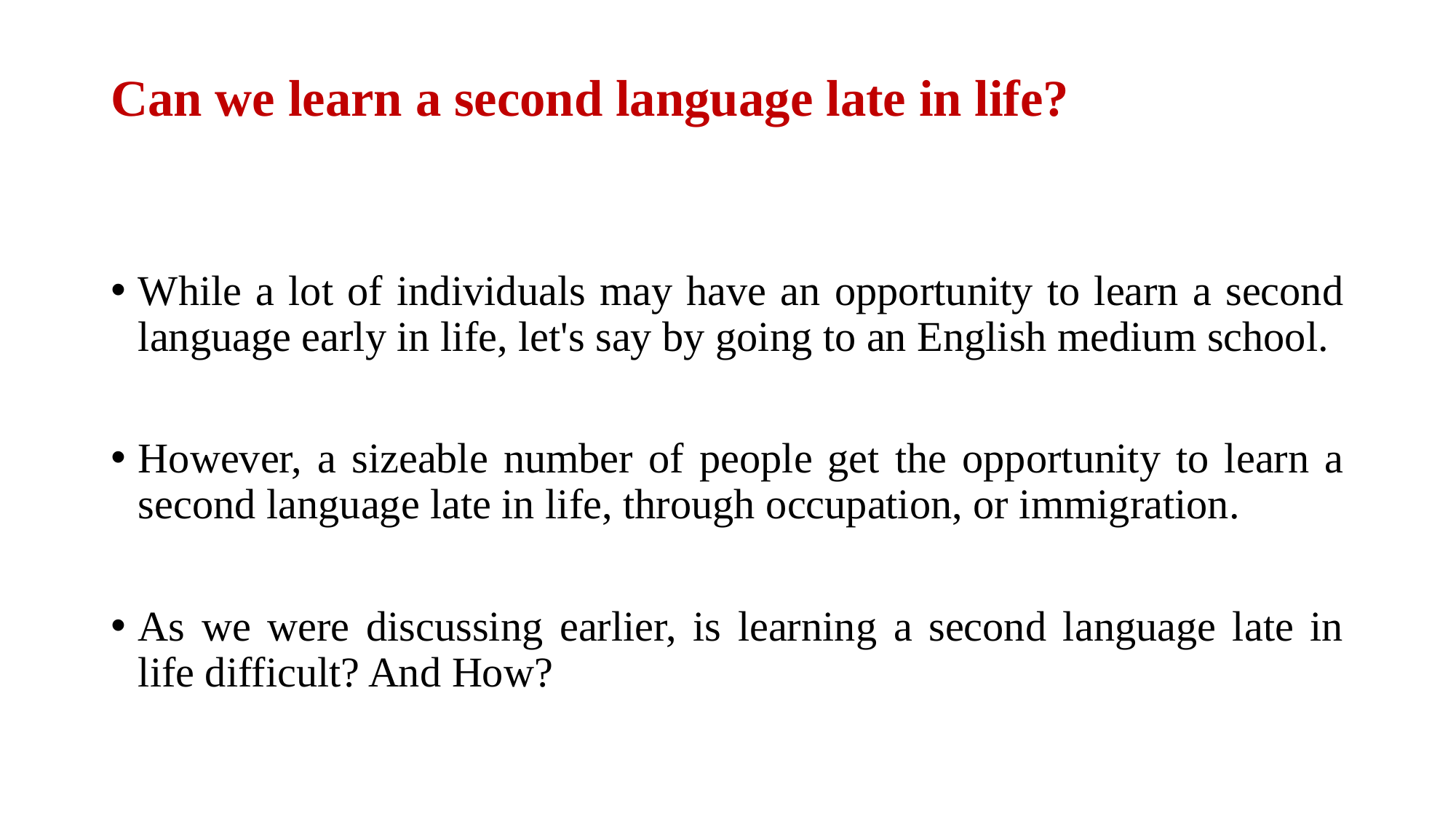

# Can we learn a second language late in life?

While a lot of individuals may have an opportunity to learn a second language early in life, let's say by going to an English medium school.

However, a sizeable number of people get the opportunity to learn a second language late in life, through occupation, or immigration.

As we were discussing earlier, is learning a second language late in life difficult? And How?